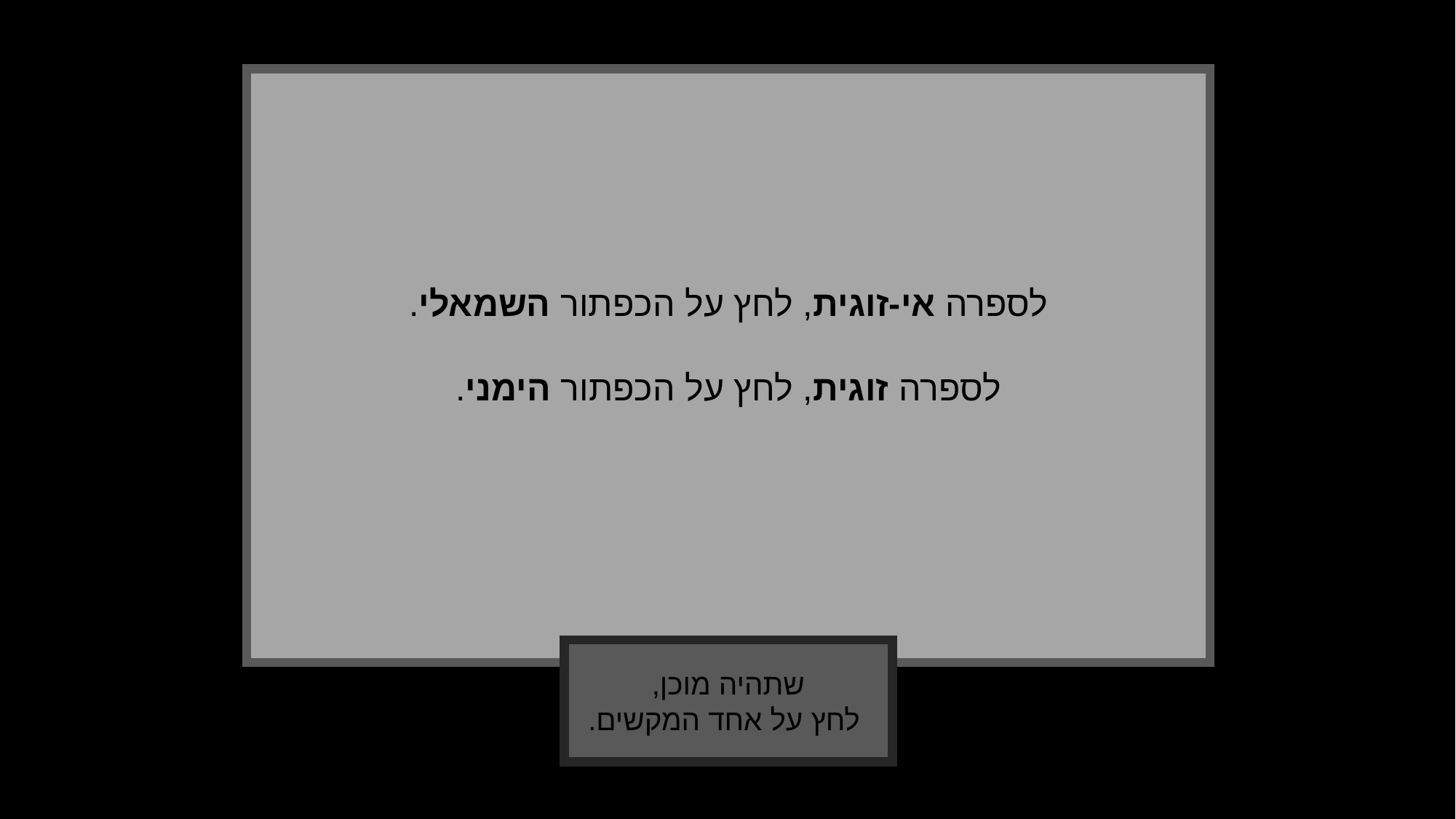

לספרה אי-זוגית, לחץ על הכפתור השמאלי.

לספרה זוגית, לחץ על הכפתור הימני.

שתהיה מוכן,
 לחץ על אחד המקשים.